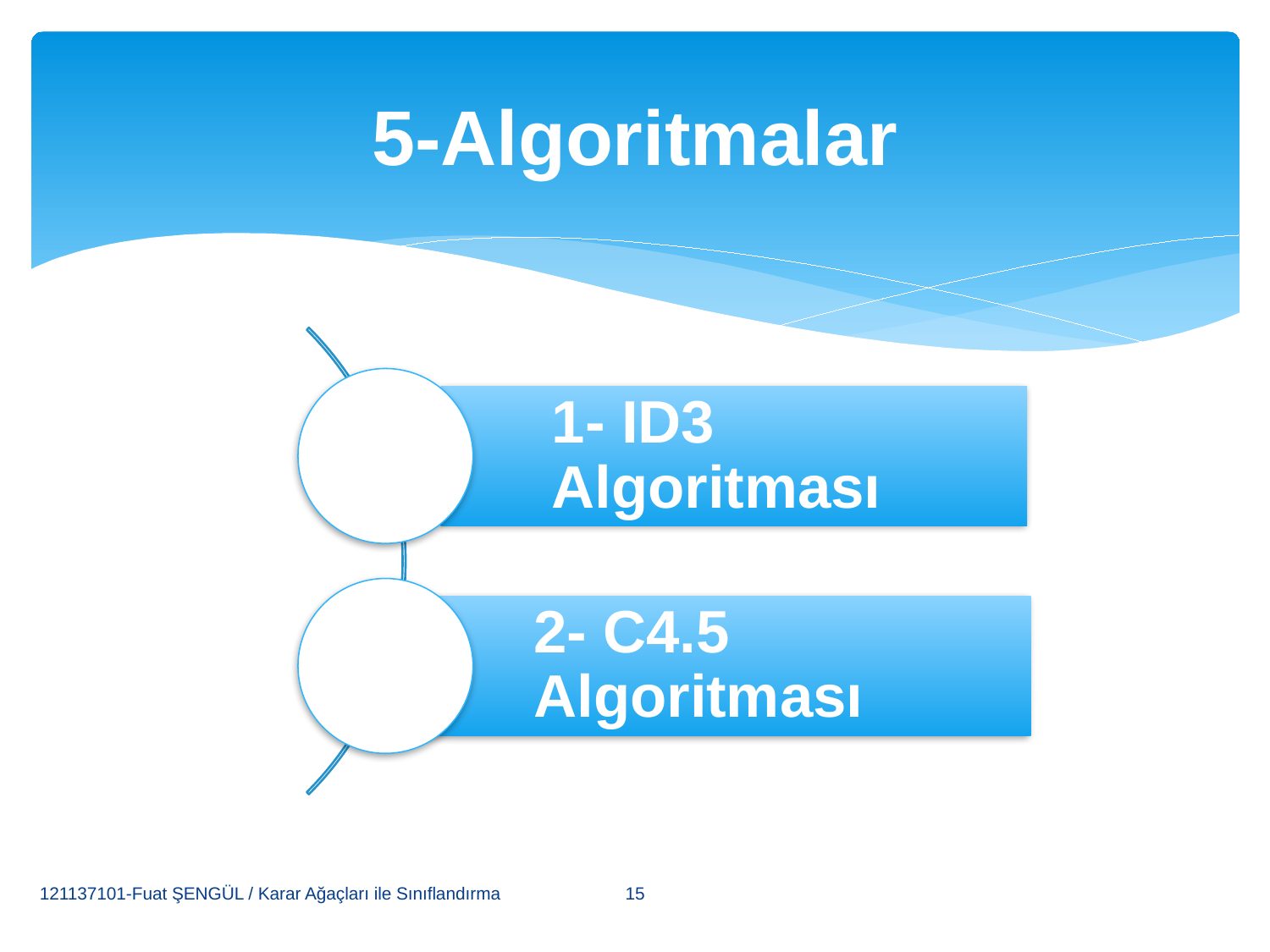

# 5-Algoritmalar
1- ID3 Algoritması
2- C4.5 Algoritması
15
121137101-Fuat ŞENGÜL / Karar Ağaçları ile Sınıflandırma